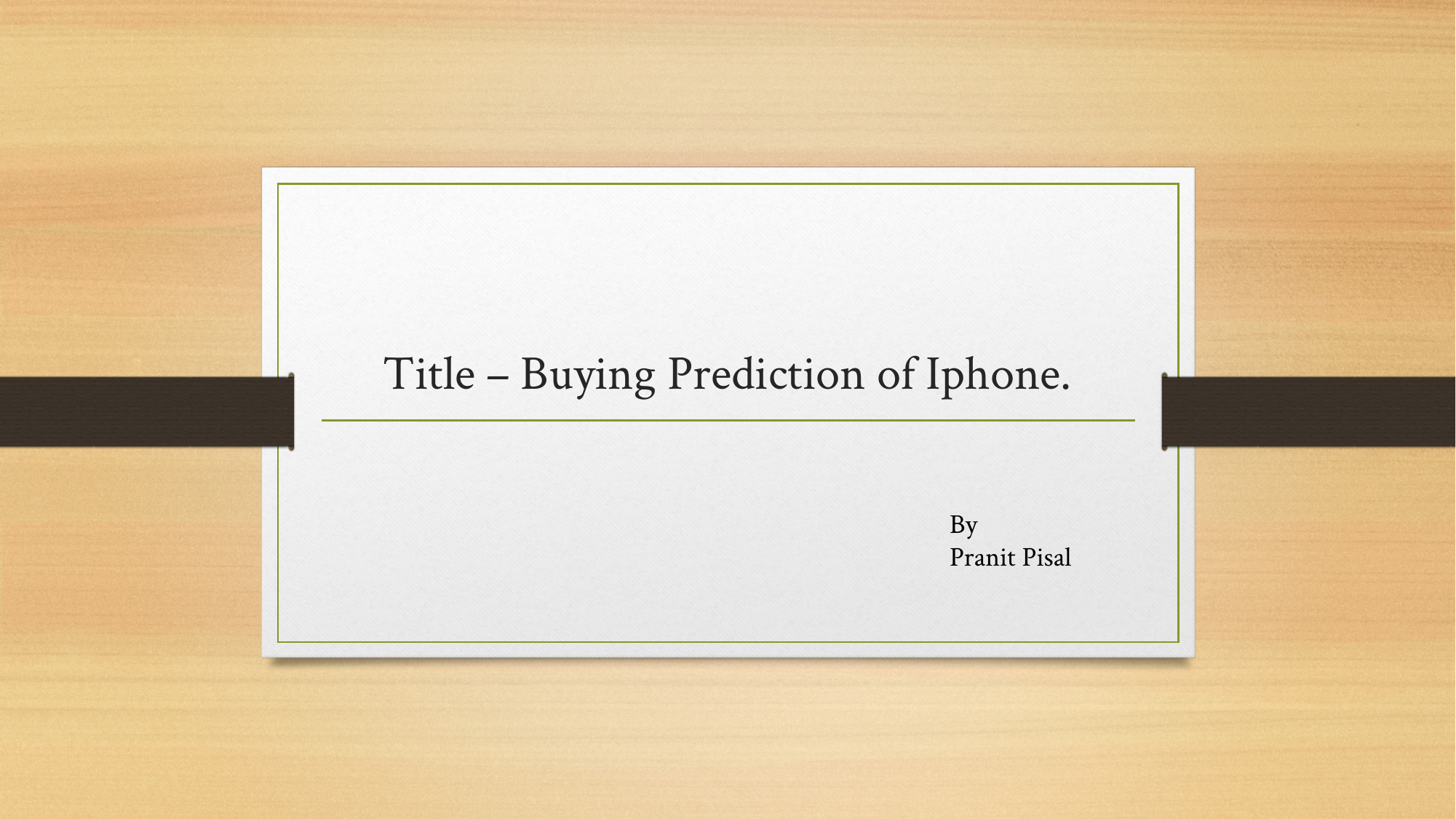

# Title – Buying Prediction of Iphone.
By
Pranit Pisal